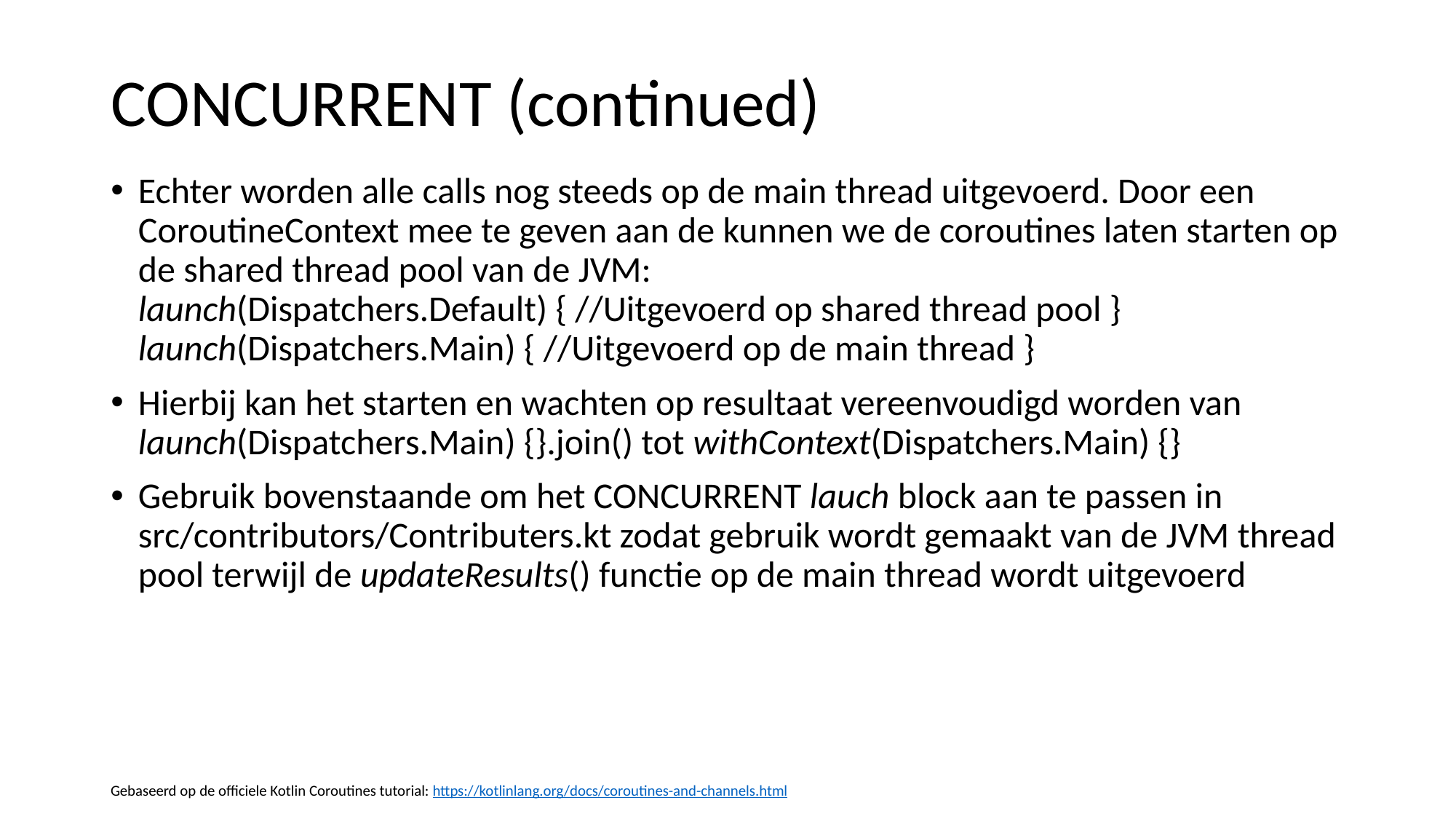

# CONCURRENT (continued)
Echter worden alle calls nog steeds op de main thread uitgevoerd. Door een CoroutineContext mee te geven aan de kunnen we de coroutines laten starten op de shared thread pool van de JVM:
launch(Dispatchers.Default) { //Uitgevoerd op shared thread pool }
launch(Dispatchers.Main) { //Uitgevoerd op de main thread }
Hierbij kan het starten en wachten op resultaat vereenvoudigd worden van
launch(Dispatchers.Main) {}.join() tot withContext(Dispatchers.Main) {}
Gebruik bovenstaande om het CONCURRENT lauch block aan te passen in src/contributors/Contributers.kt zodat gebruik wordt gemaakt van de JVM thread pool terwijl de updateResults() functie op de main thread wordt uitgevoerd

Gebaseerd op de officiele Kotlin Coroutines tutorial: https://kotlinlang.org/docs/coroutines-and-channels.html